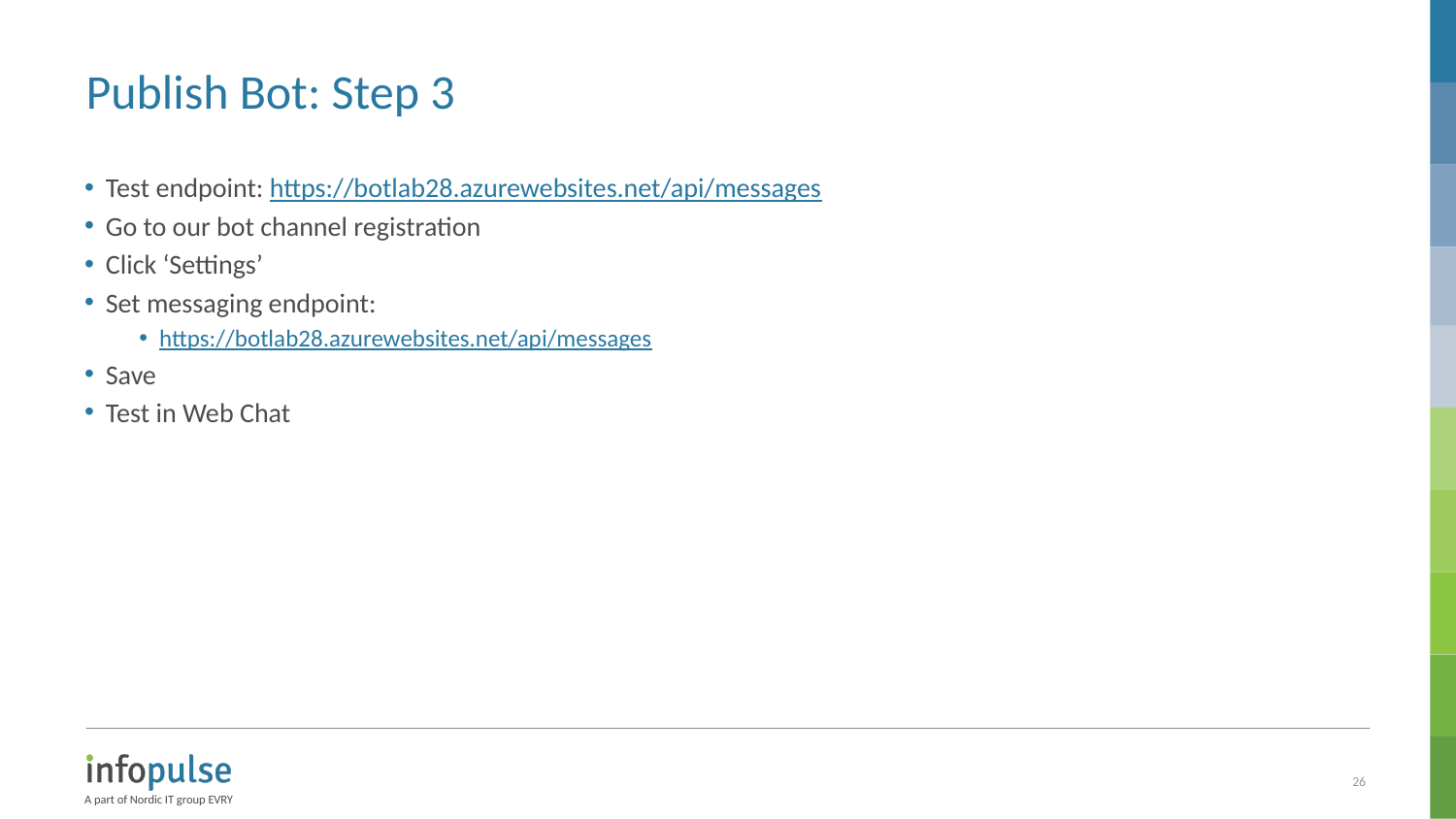

# Publish Bot: Step 3
Test endpoint: https://botlab28.azurewebsites.net/api/messages
Go to our bot channel registration
Click ‘Settings’
Set messaging endpoint:
https://botlab28.azurewebsites.net/api/messages
Save
Test in Web Chat